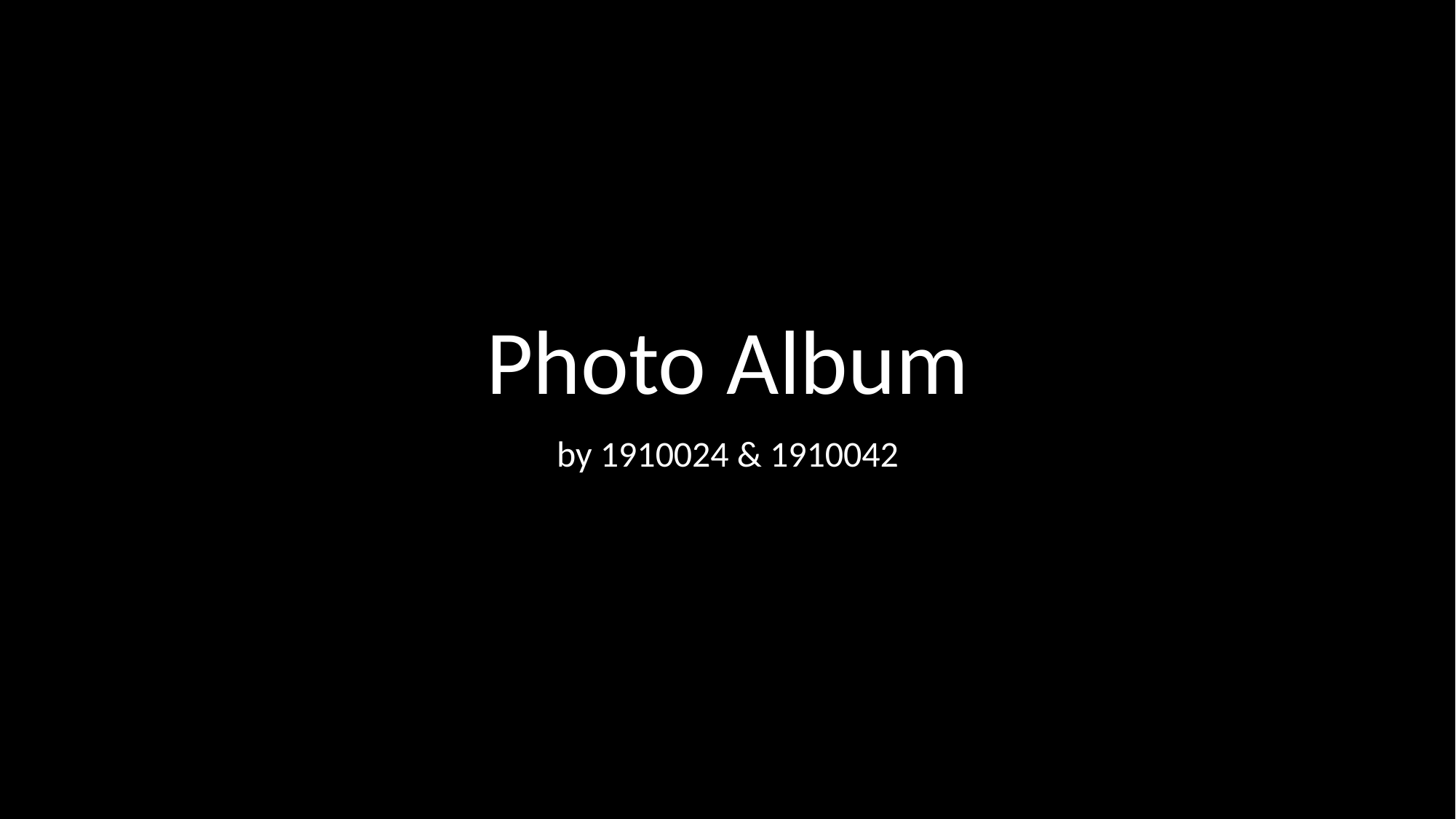

# Photo Album
by 1910024 & 1910042